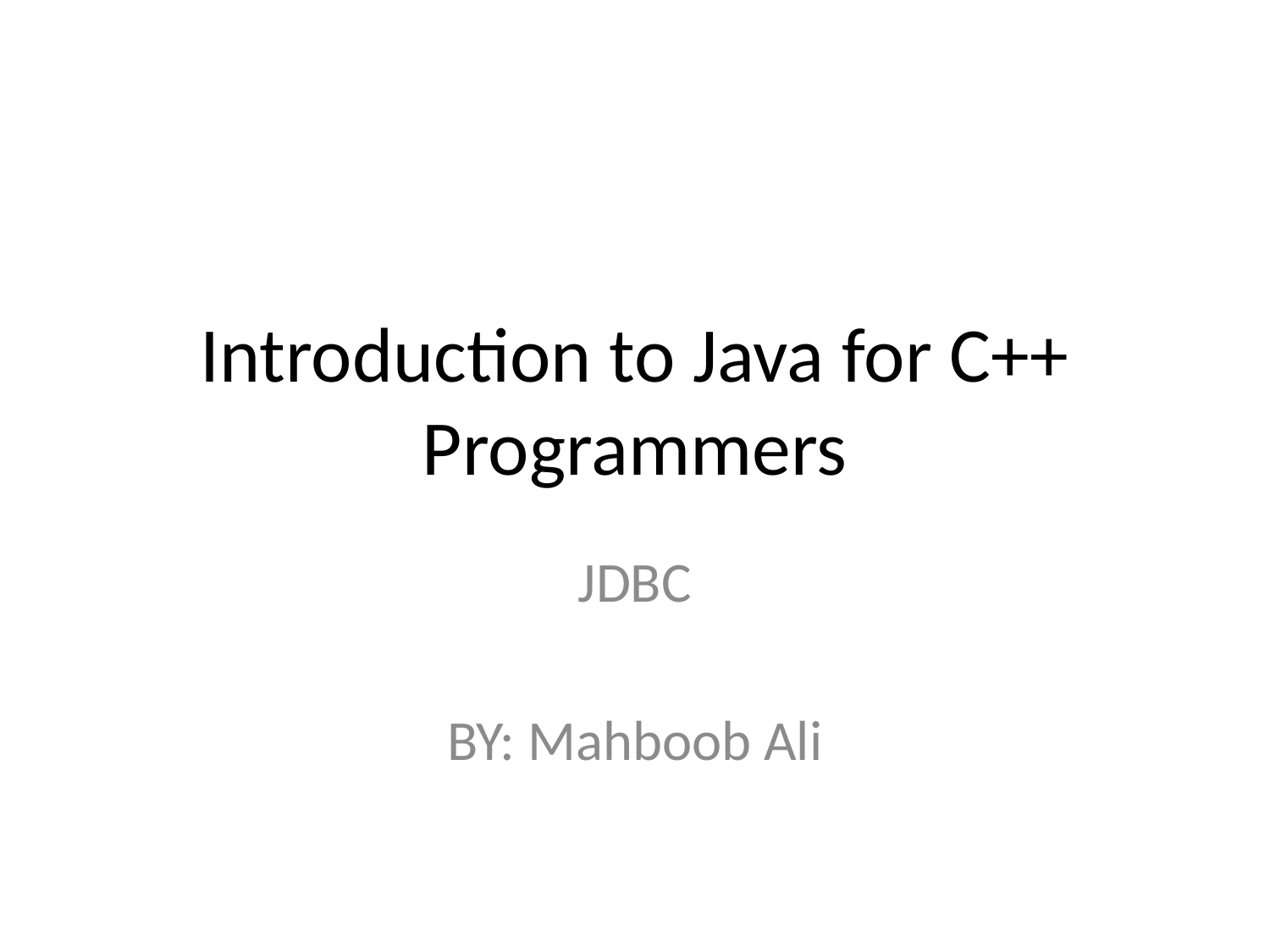

# Introduction to Java for C++ Programmers
JDBC

BY: Mahboob Ali